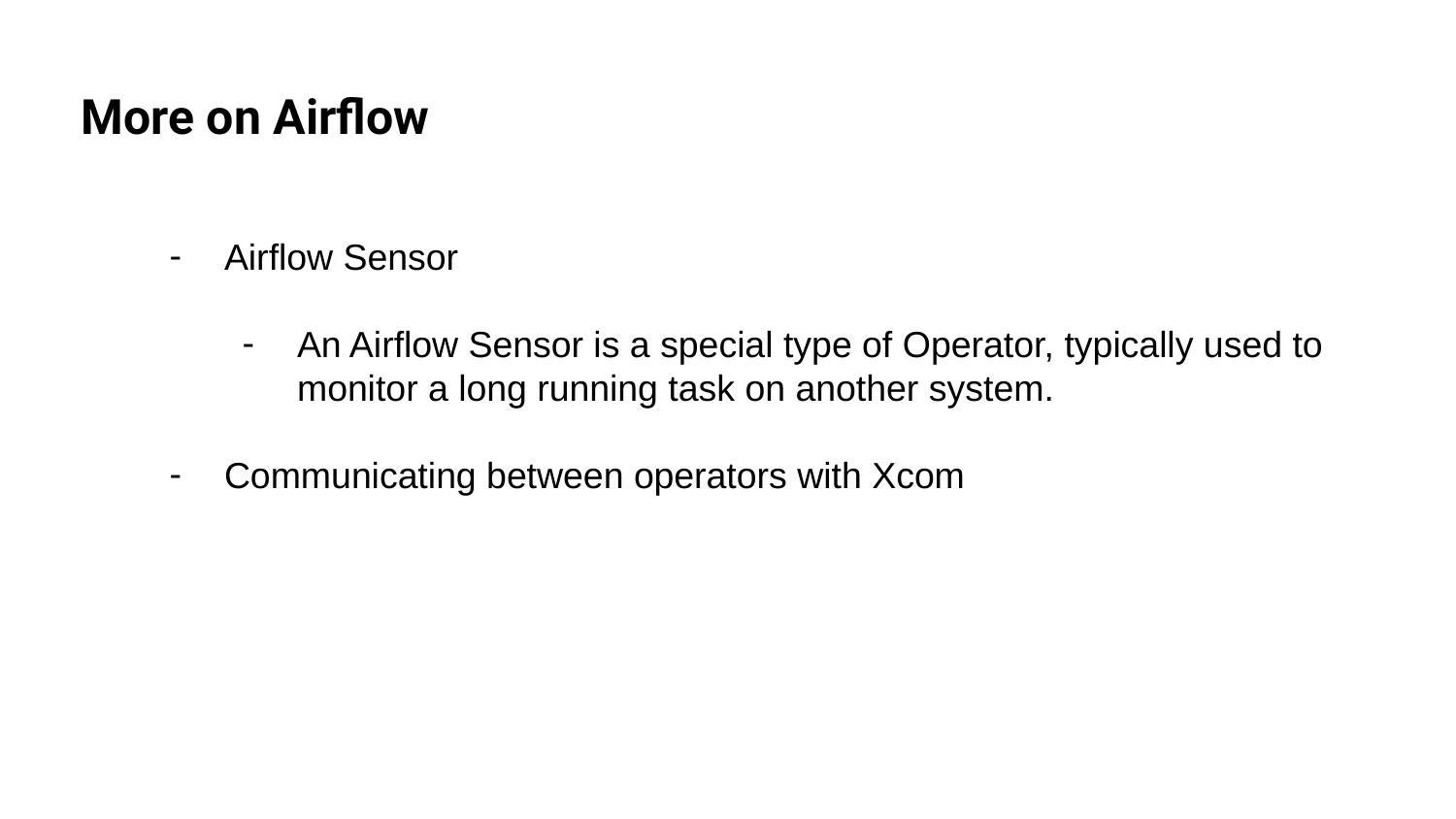

More on Airflow
Airflow Sensor

An Airflow Sensor is a special type of Operator, typically used to monitor a long running task on another system.

Communicating between operators with Xcom